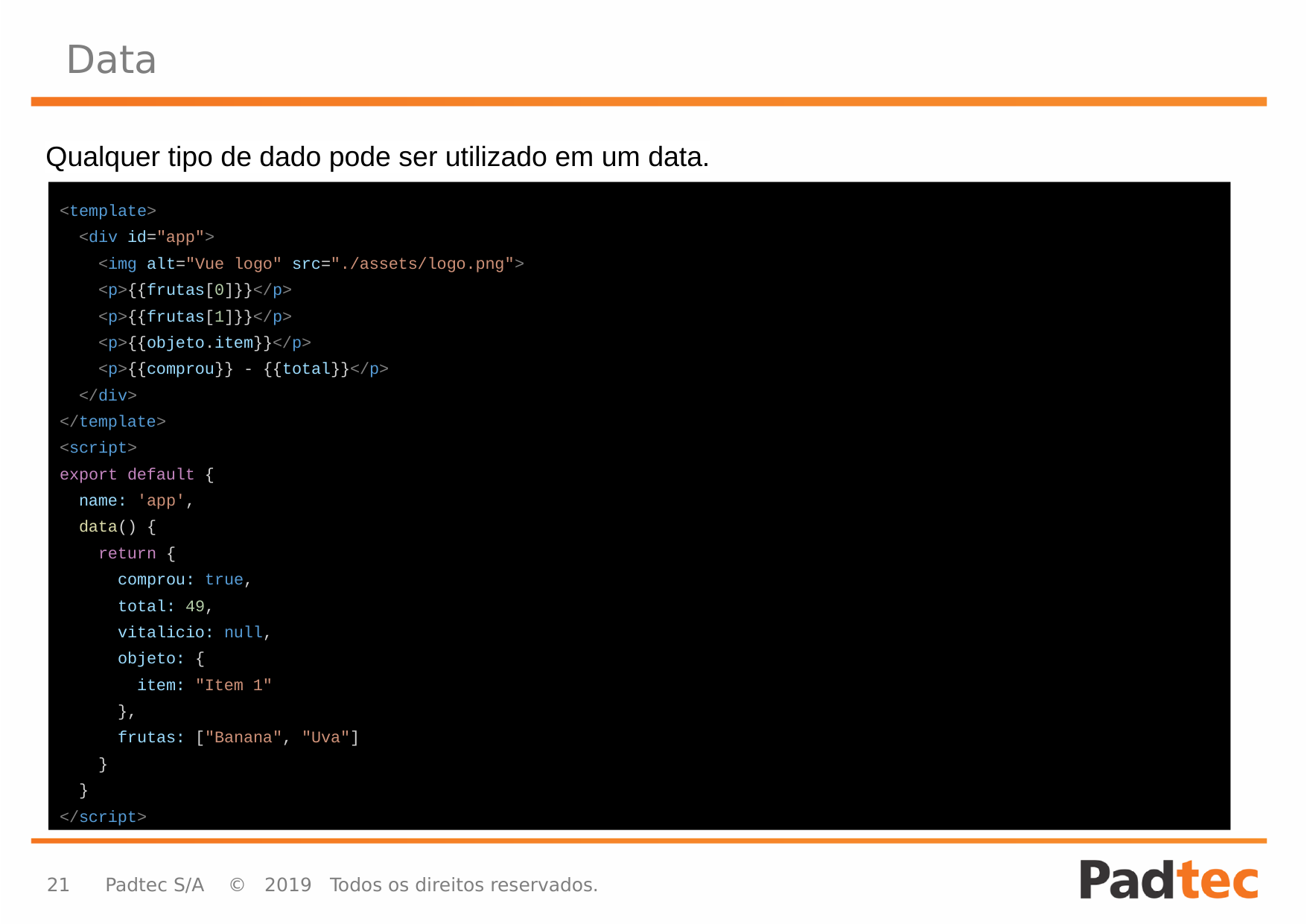

# Data
Qualquer tipo de dado pode ser utilizado em um data.
<template>
  <div id="app">
    <img alt="Vue logo" src="./assets/logo.png">
    <p>{{frutas[0]}}</p>
    <p>{{frutas[1]}}</p>
    <p>{{objeto.item}}</p>
    <p>{{comprou}} - {{total}}</p>
  </div>
</template>
<script>
export default {
  name: 'app',
  data() {
    return {
      comprou: true,
      total: 49,
      vitalicio: null,
      objeto: {
        item: "Item 1"
      },
      frutas: ["Banana", "Uva"]
    }
  }
</script>